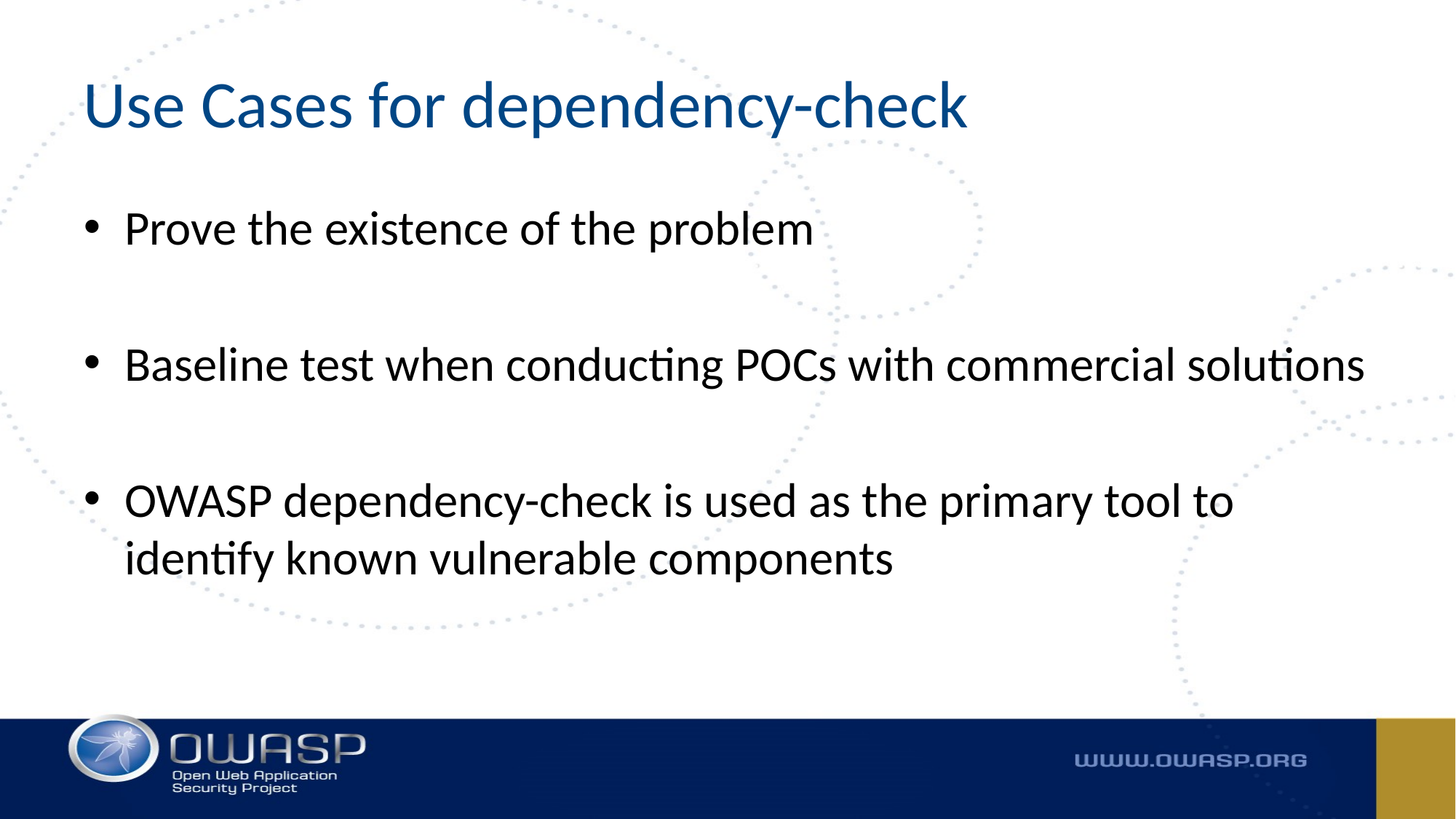

# Use Cases for dependency-check
Prove the existence of the problem

Baseline test when conducting POCs with commercial solutions

OWASP dependency-check is used as the primary tool to identify known vulnerable components